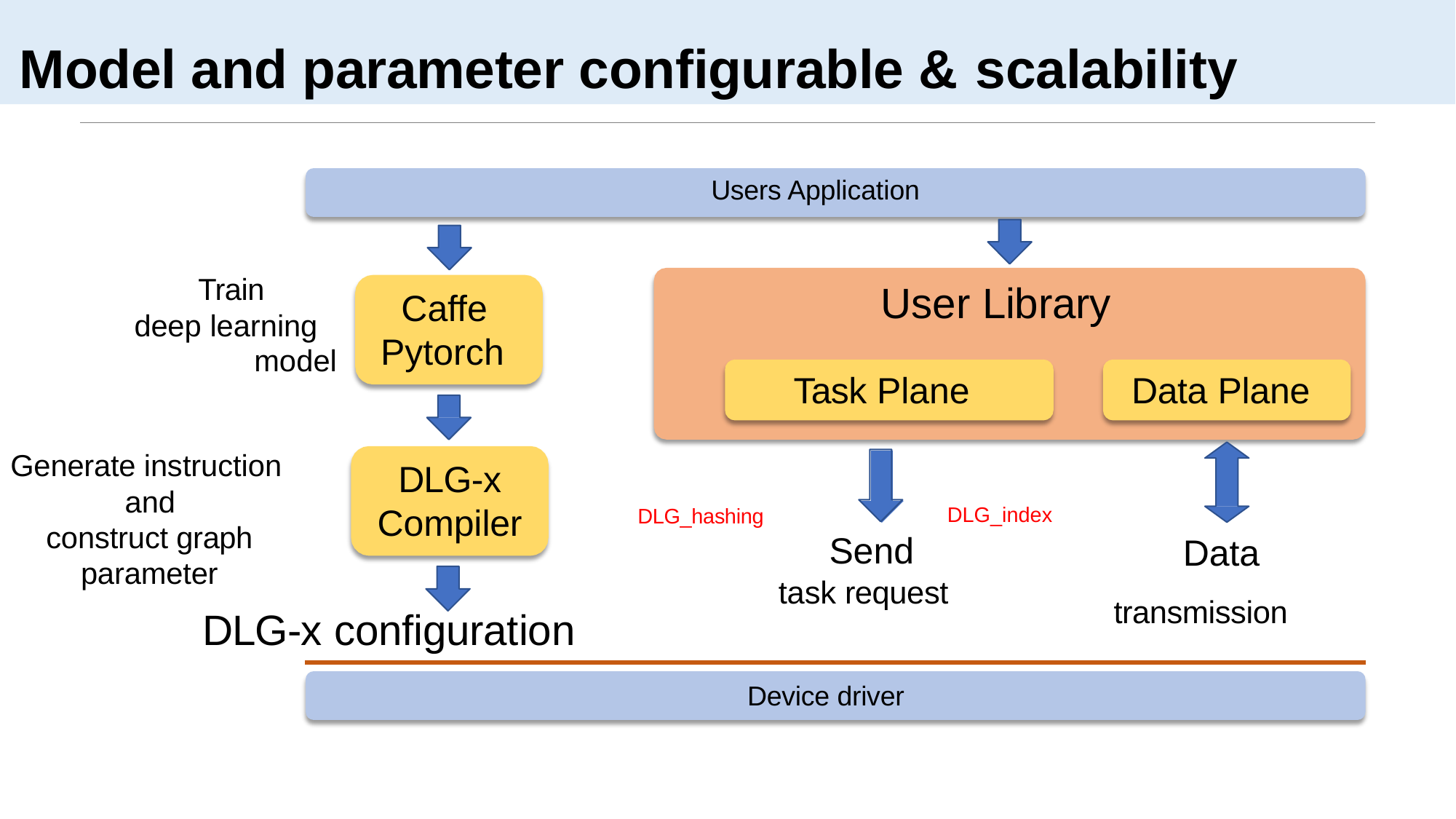

# Model and parameter configurable & scalability
Users Application

Train  deep learning
model

User Library

Caffe  Pytorch

Task Plane
Data Plane

Generate instruction  and
construct graph
parameter

DLG-x
Compiler
DLG_index
DLG_hashing
Send
Data
task request
transmission

DLG-x configuration

Device driver